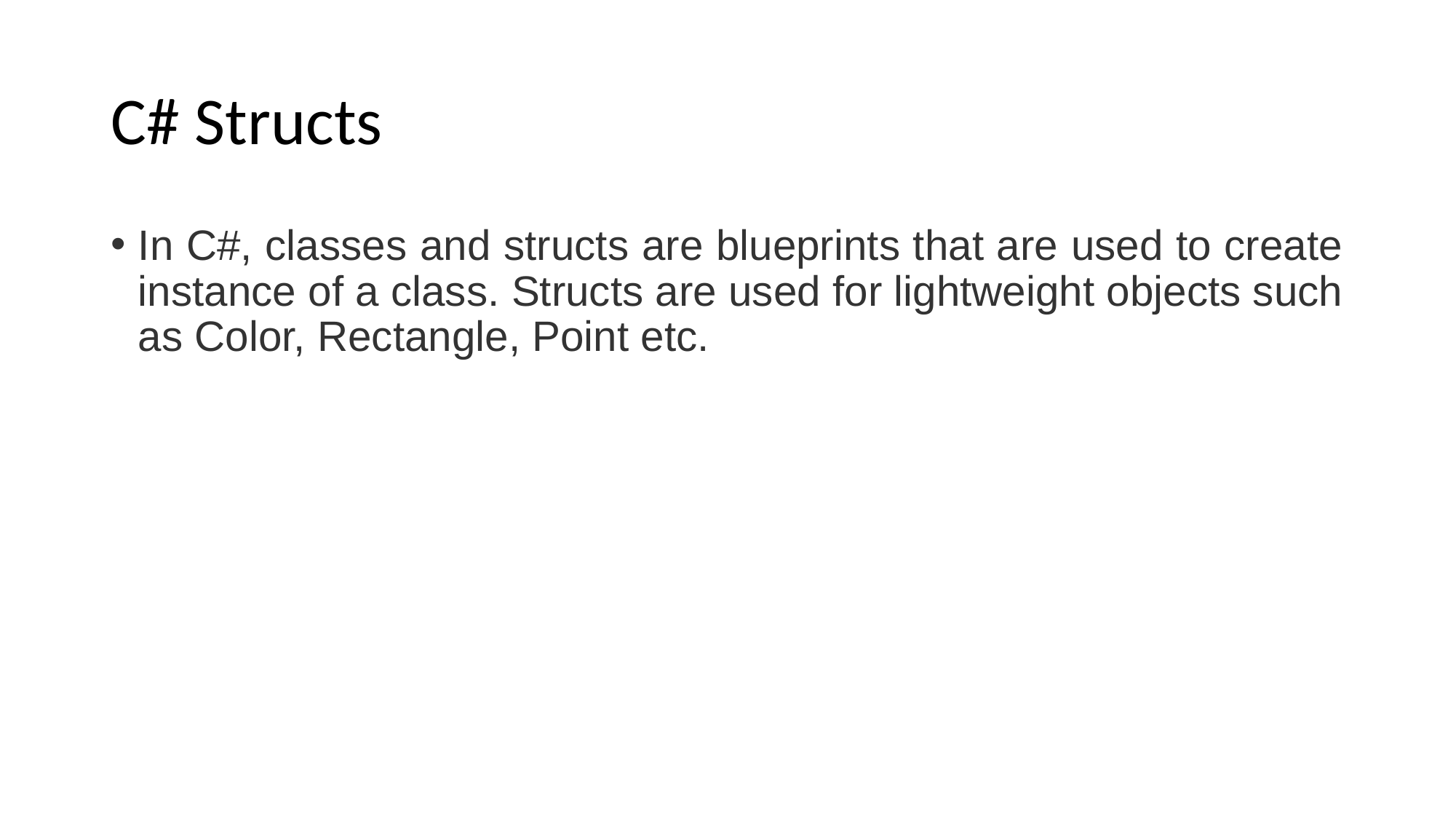

# C# Structs
In C#, classes and structs are blueprints that are used to create instance of a class. Structs are used for lightweight objects such as Color, Rectangle, Point etc.